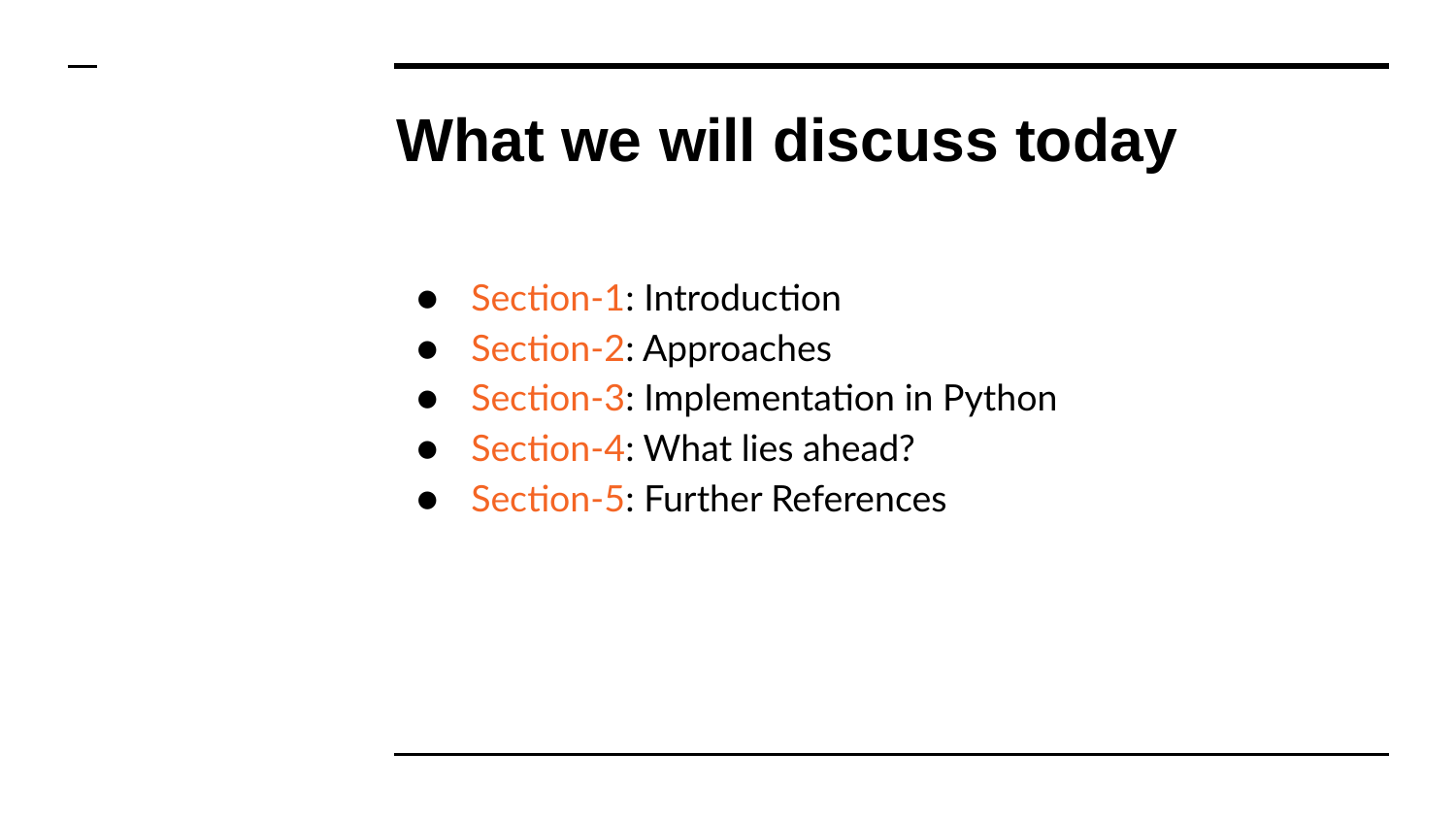

# What we will discuss today
Section-1: Introduction
Section-2: Approaches
Section-3: Implementation in Python
Section-4: What lies ahead?
Section-5: Further References